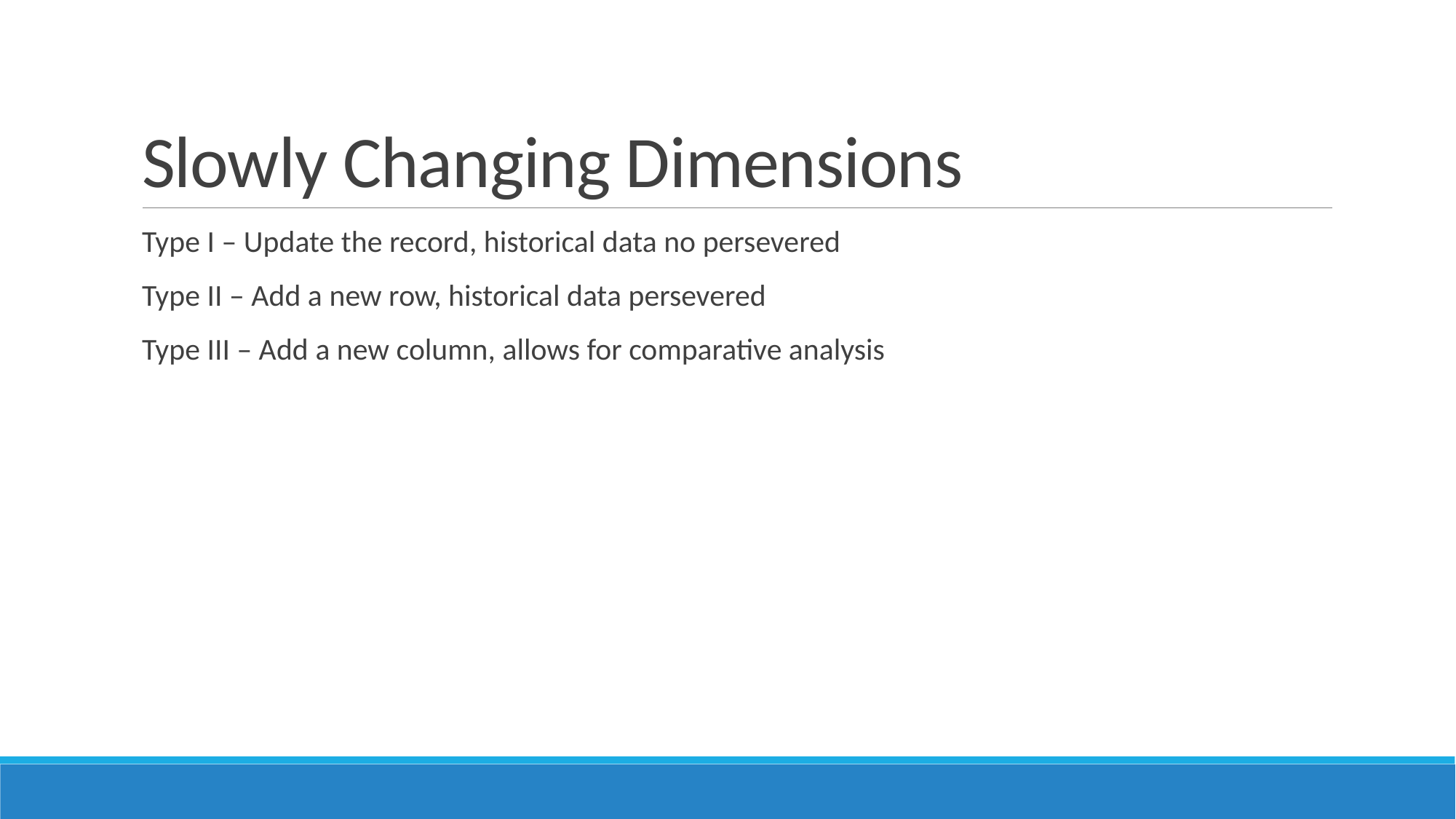

# Slowly Changing Dimensions
Type I – Update the record, historical data no persevered
Type II – Add a new row, historical data persevered
Type III – Add a new column, allows for comparative analysis